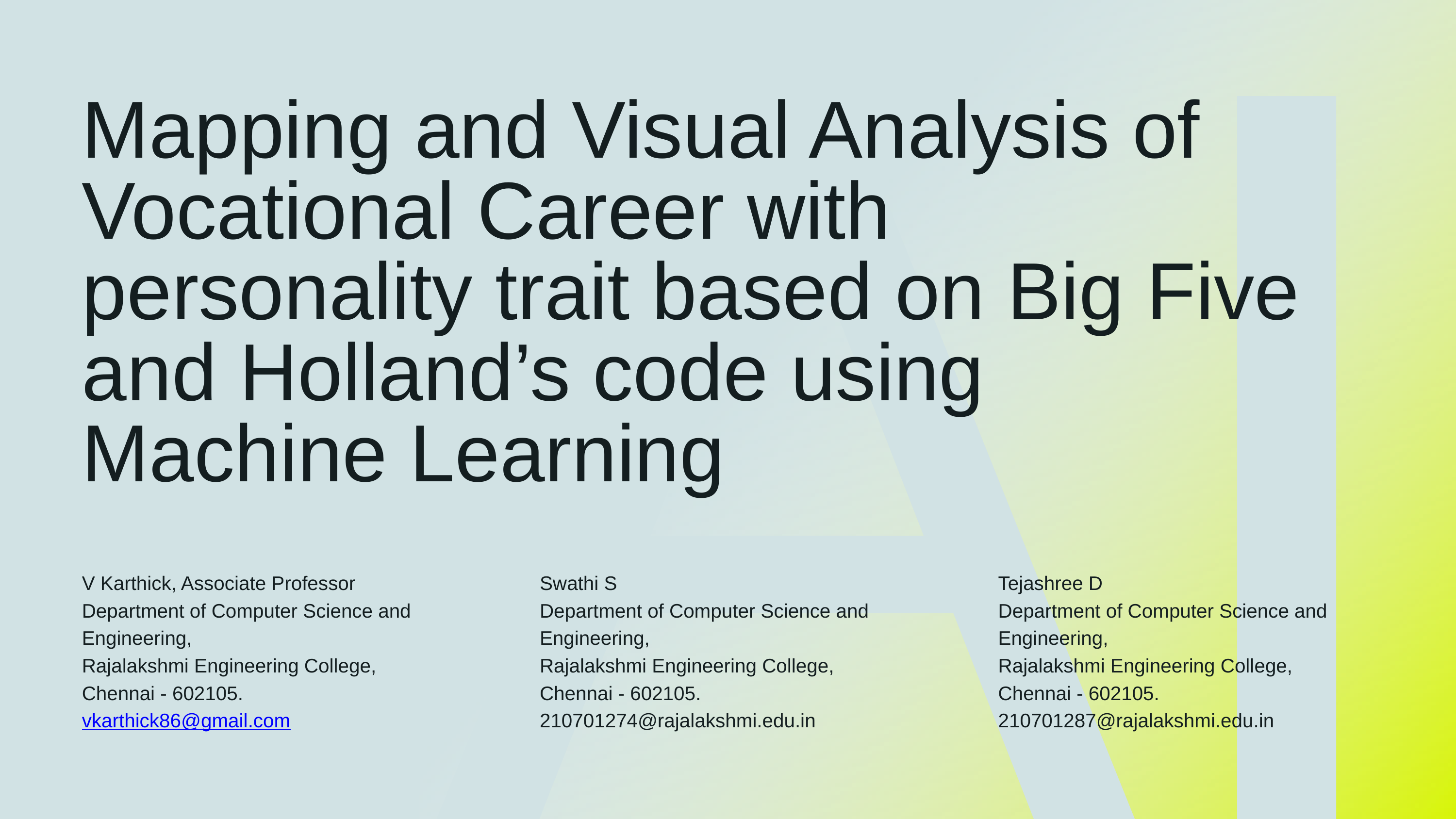

AI

Mapping and Visual Analysis of Vocational Career with personality trait based on Big Five and Holland’s code using Machine Learning

V Karthick, Associate Professor
Department of Computer Science and Engineering,
Rajalakshmi Engineering College,
Chennai - 602105.
vkarthick86@gmail.com

Swathi S
Department of Computer Science and Engineering,
Rajalakshmi Engineering College,
Chennai - 602105.
210701274@rajalakshmi.edu.in

Tejashree D
Department of Computer Science and Engineering,
Rajalakshmi Engineering College,
Chennai - 602105.
210701287@rajalakshmi.edu.in